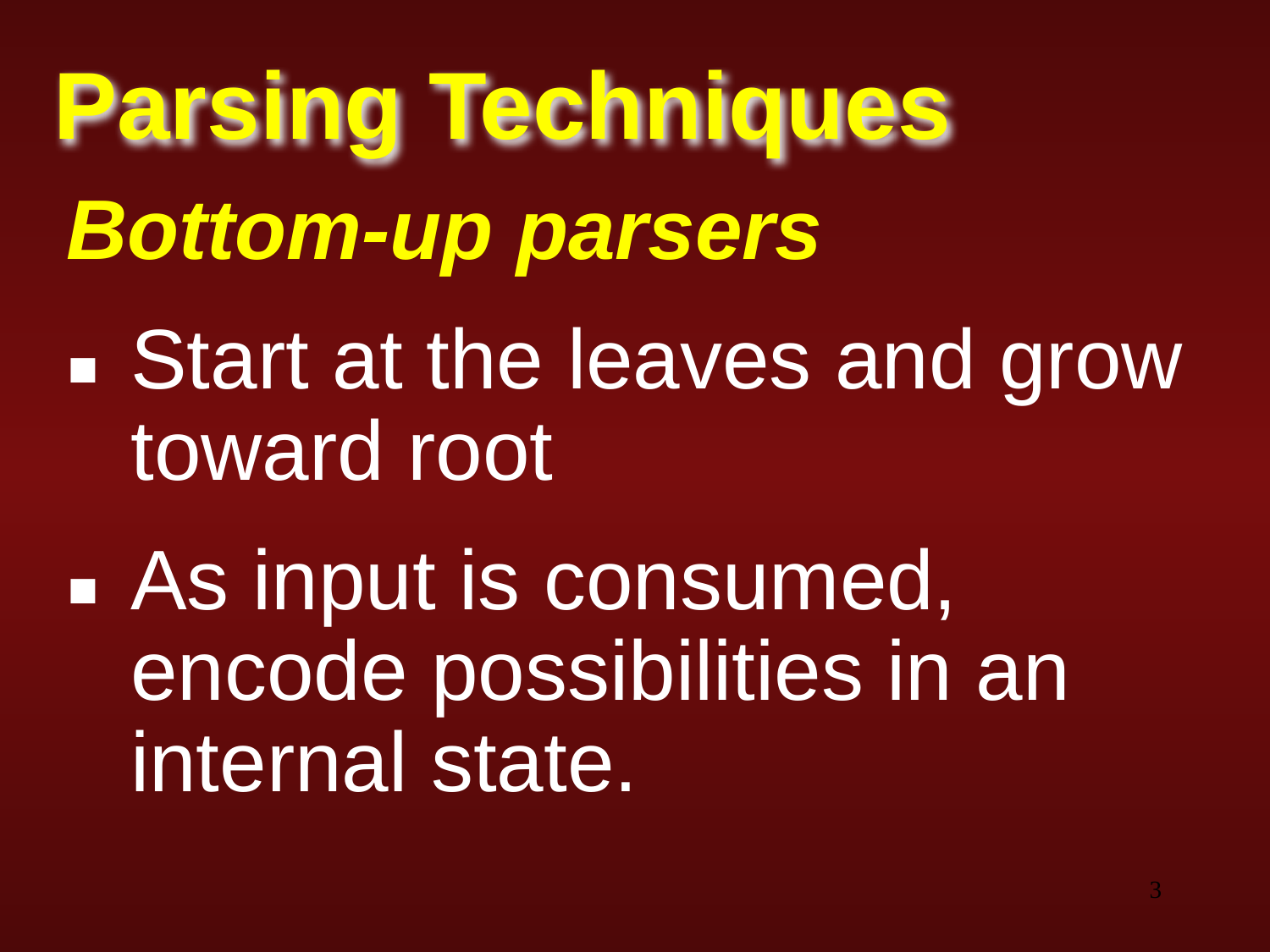

# Parsing Techniques
Bottom-up parsers
Start at the leaves and grow toward root
As input is consumed, encode possibilities in an internal state.
3